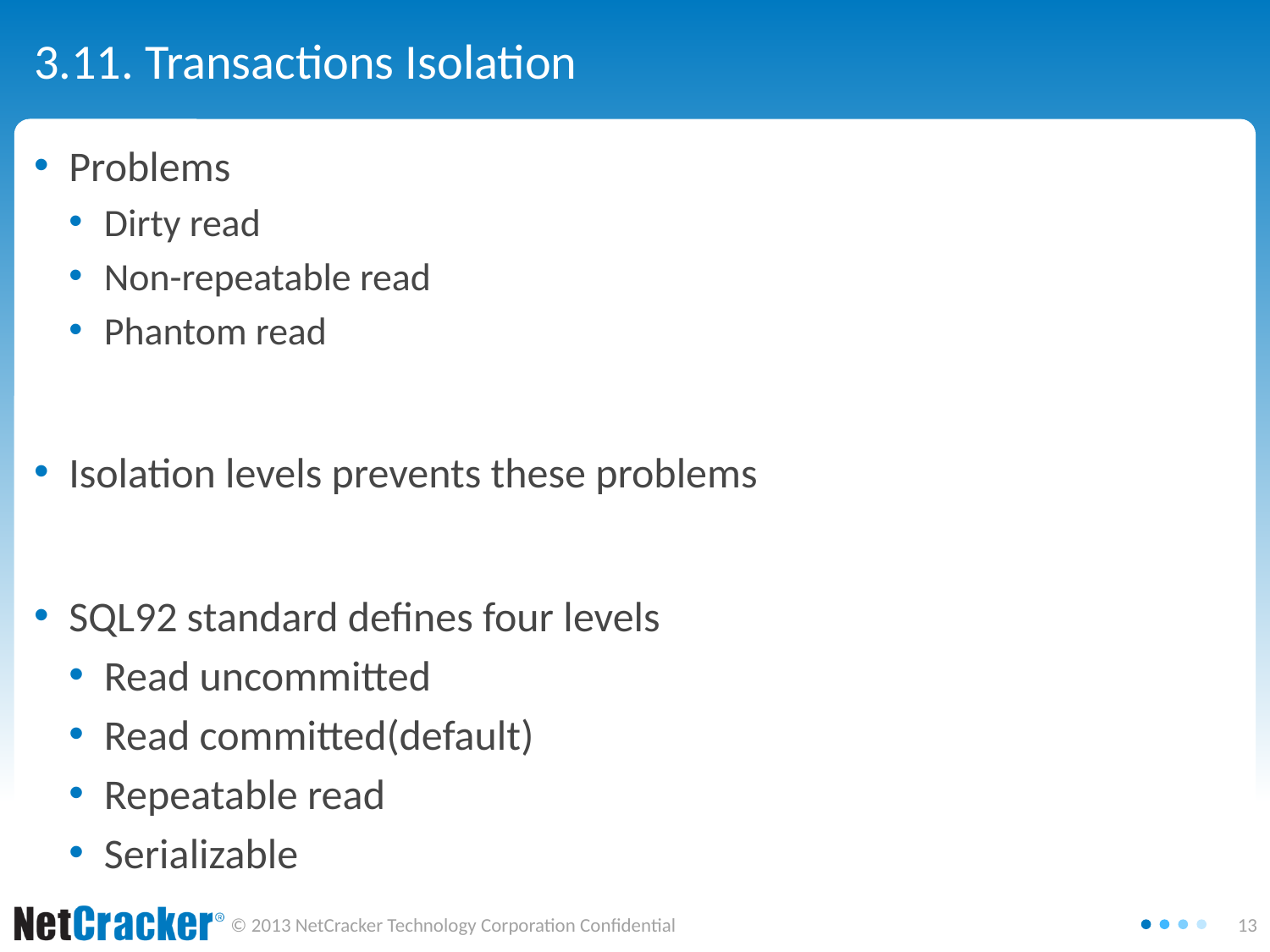

# 3.11. Transactions Isolation
Problems
Dirty read
Non-repeatable read
Phantom read

Isolation levels prevents these problems

SQL92 standard defines four levels
Read uncommitted
Read committed(default)
Repeatable read
Serializable